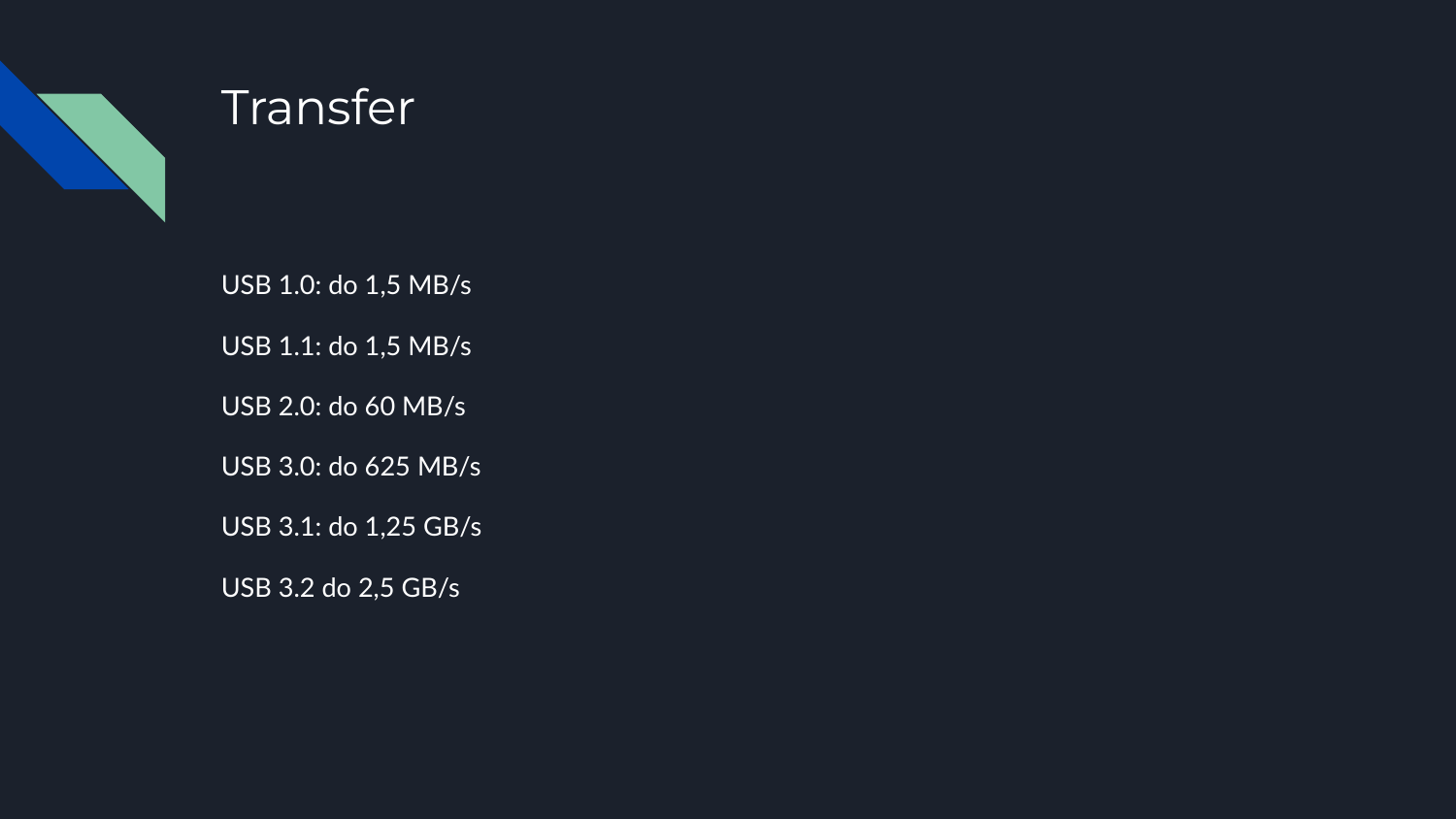

# Transfer
USB 1.0: do 1,5 MB/s
USB 1.1: do 1,5 MB/s
USB 2.0: do 60 MB/s
USB 3.0: do 625 MB/s
USB 3.1: do 1,25 GB/s
USB 3.2 do 2,5 GB/s